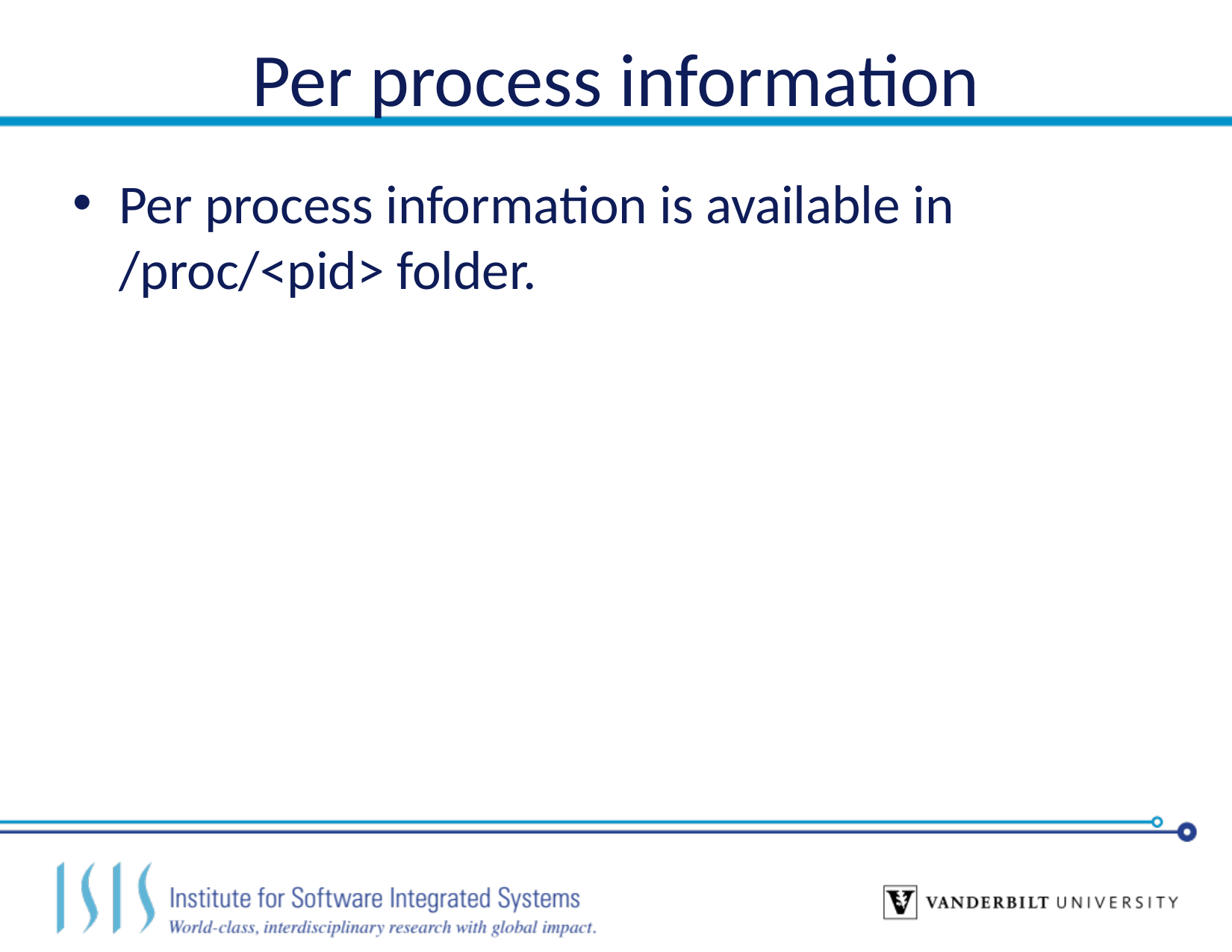

# Per process information
Per process information is available in /proc/<pid> folder.